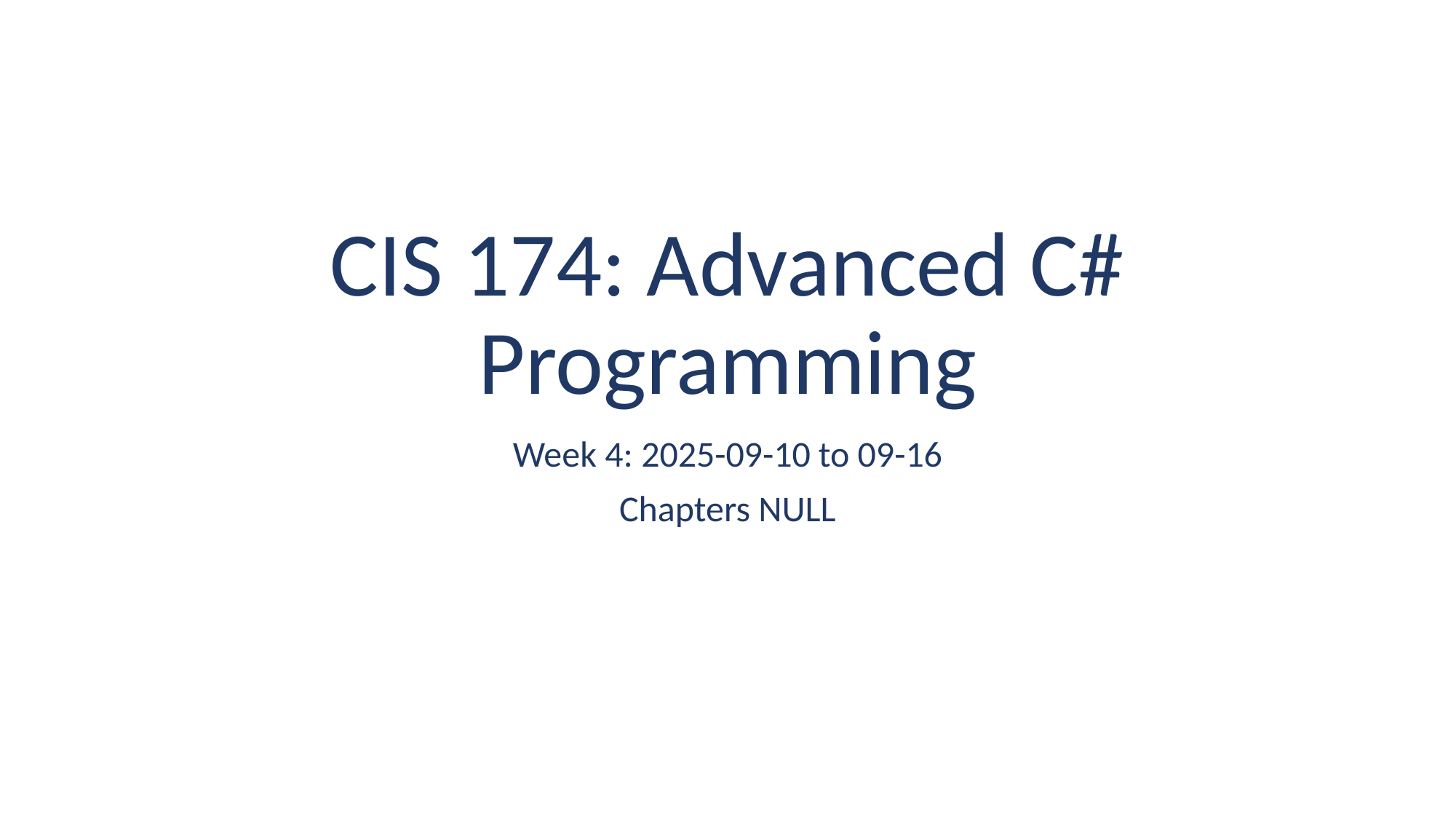

# CIS 174: Advanced C# Programming
Week 4: 2025-09-10 to 09-16
Chapters NULL